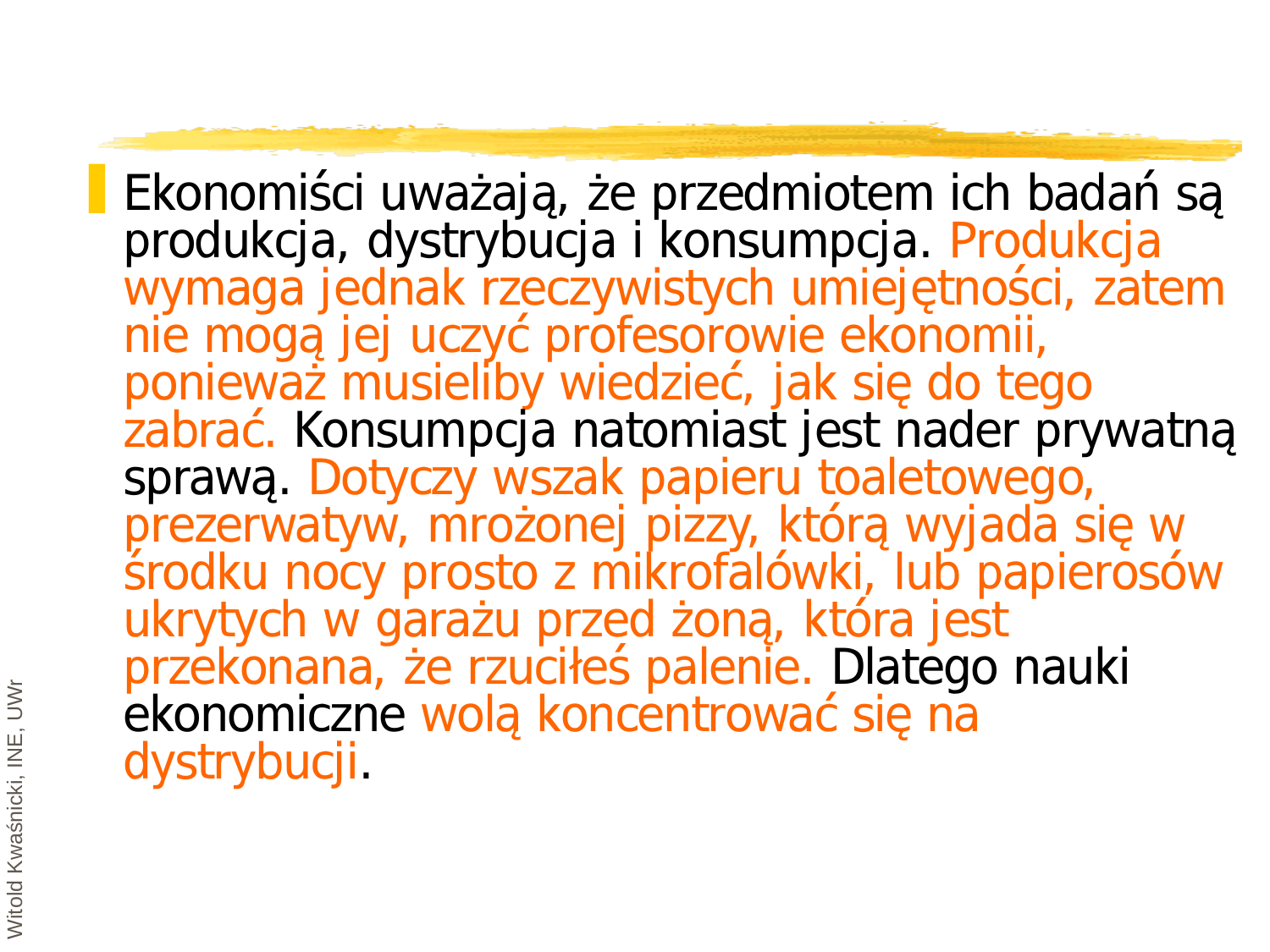

#
Ekonomiści uważają, że przedmiotem ich badań są produkcja, dystrybucja i konsumpcja. Produkcja wymaga jednak rzeczywistych umiejętności, zatem nie mogą jej uczyć profesorowie ekonomii, ponieważ musieliby wiedzieć, jak się do tego zabrać. Konsumpcja natomiast jest nader prywatną sprawą. Dotyczy wszak papieru toaletowego, prezerwatyw, mrożonej pizzy, którą wyjada się w środku nocy prosto z mikrofalówki, lub papierosów ukrytych w garażu przed żoną, która jest przekonana, że rzuciłeś palenie. Dlatego nauki ekonomiczne wolą koncentrować się na dystrybucji.
Witold Kwaśnicki, INE, UWr